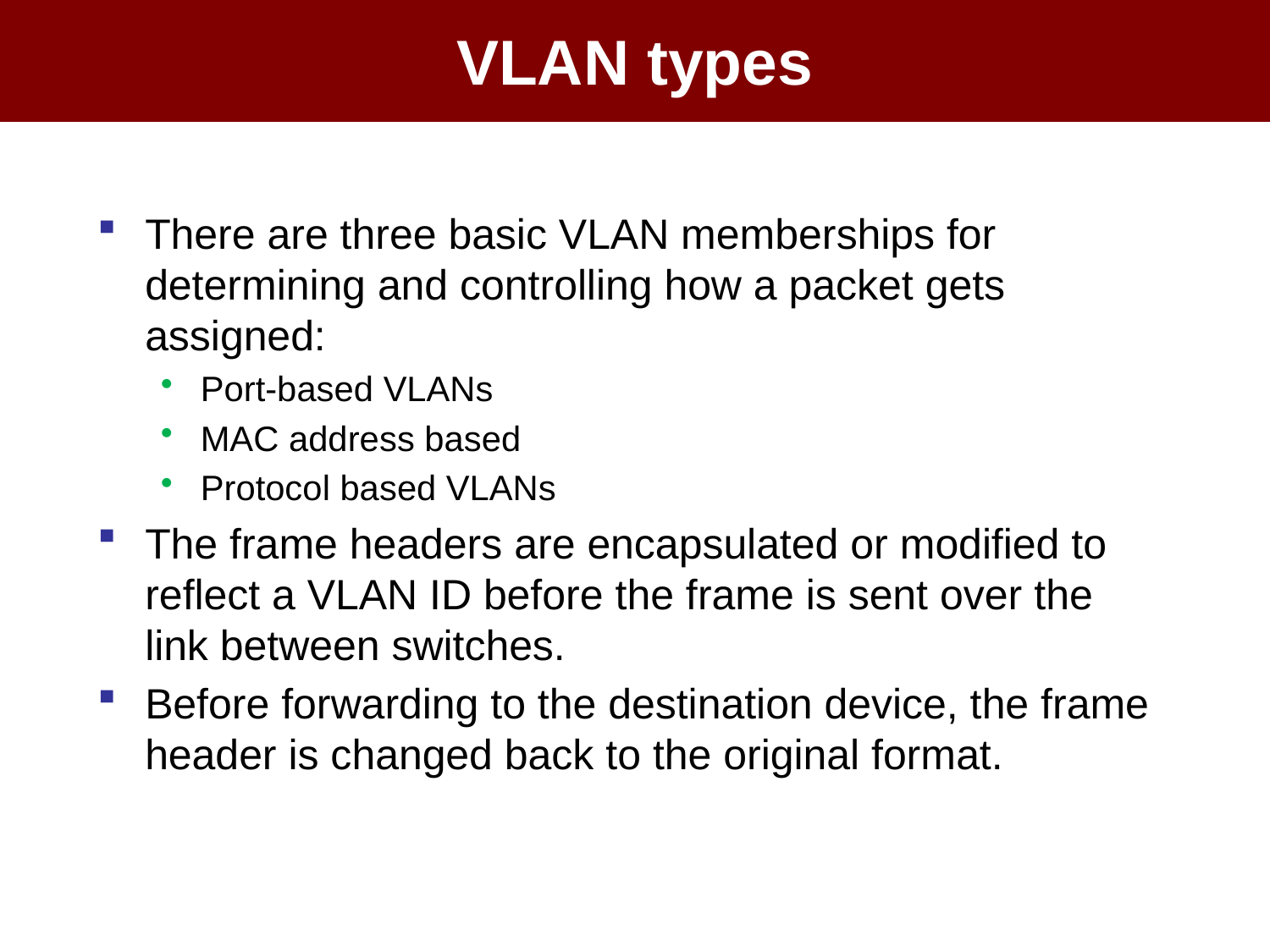

# VLAN types
There are three basic VLAN memberships for determining and controlling how a packet gets assigned:
Port-based VLANs
MAC address based
Protocol based VLANs
The frame headers are encapsulated or modified to reflect a VLAN ID before the frame is sent over the link between switches.
Before forwarding to the destination device, the frame header is changed back to the original format.